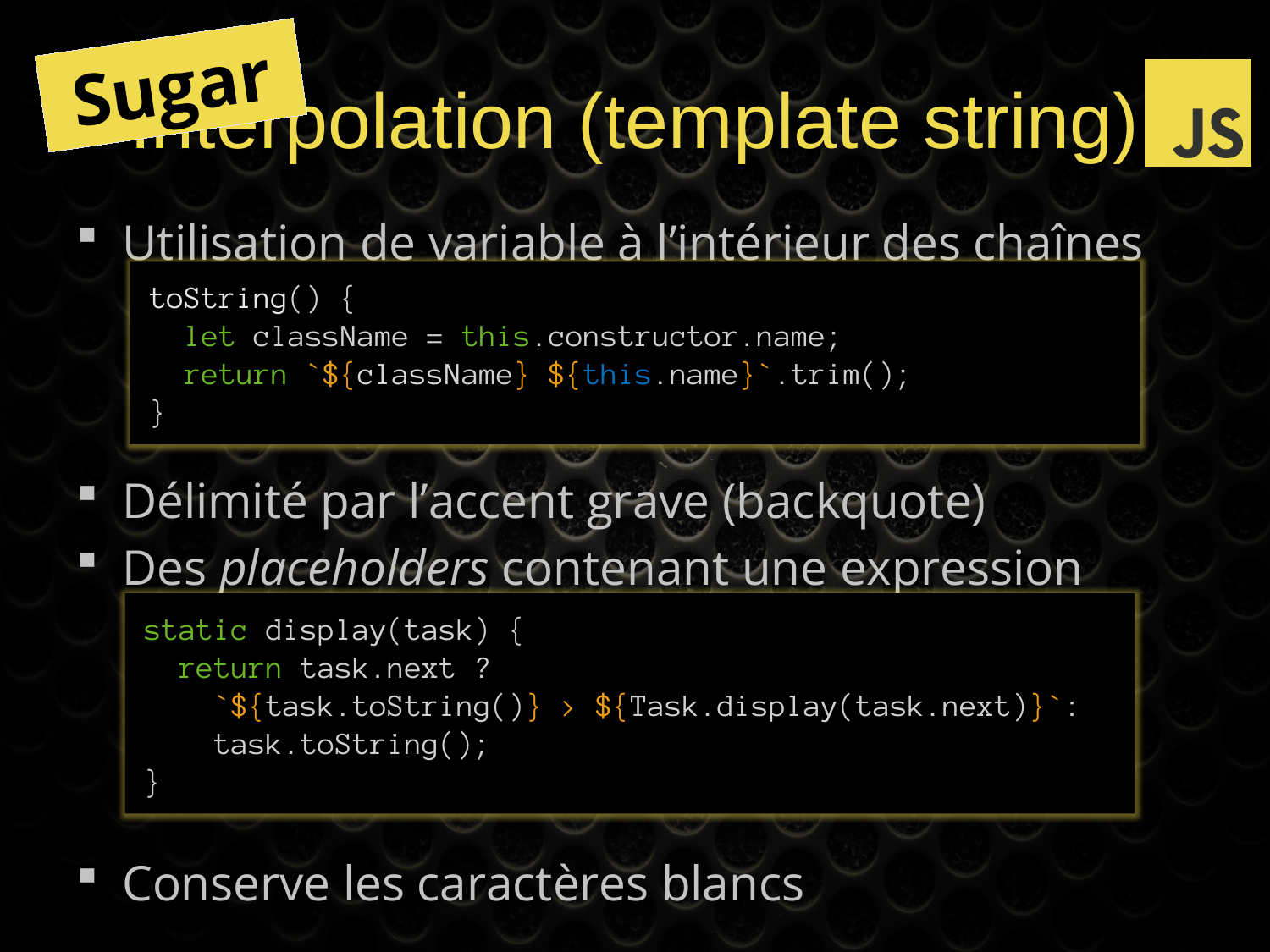

Sugar
# Interpolation (template string)
Utilisation de variable à l’intérieur des chaînes

Délimité par l’accent grave (backquote)
Des placeholders contenant une expression

Conserve les caractères blancs

toString() {
  let className = this.constructor.name;
  return `${className} ${this.name}`.trim();
}
static display(task) {
  return task.next ?
    `${task.toString()} > ${Task.display(task.next)}`:
    task.toString();
}